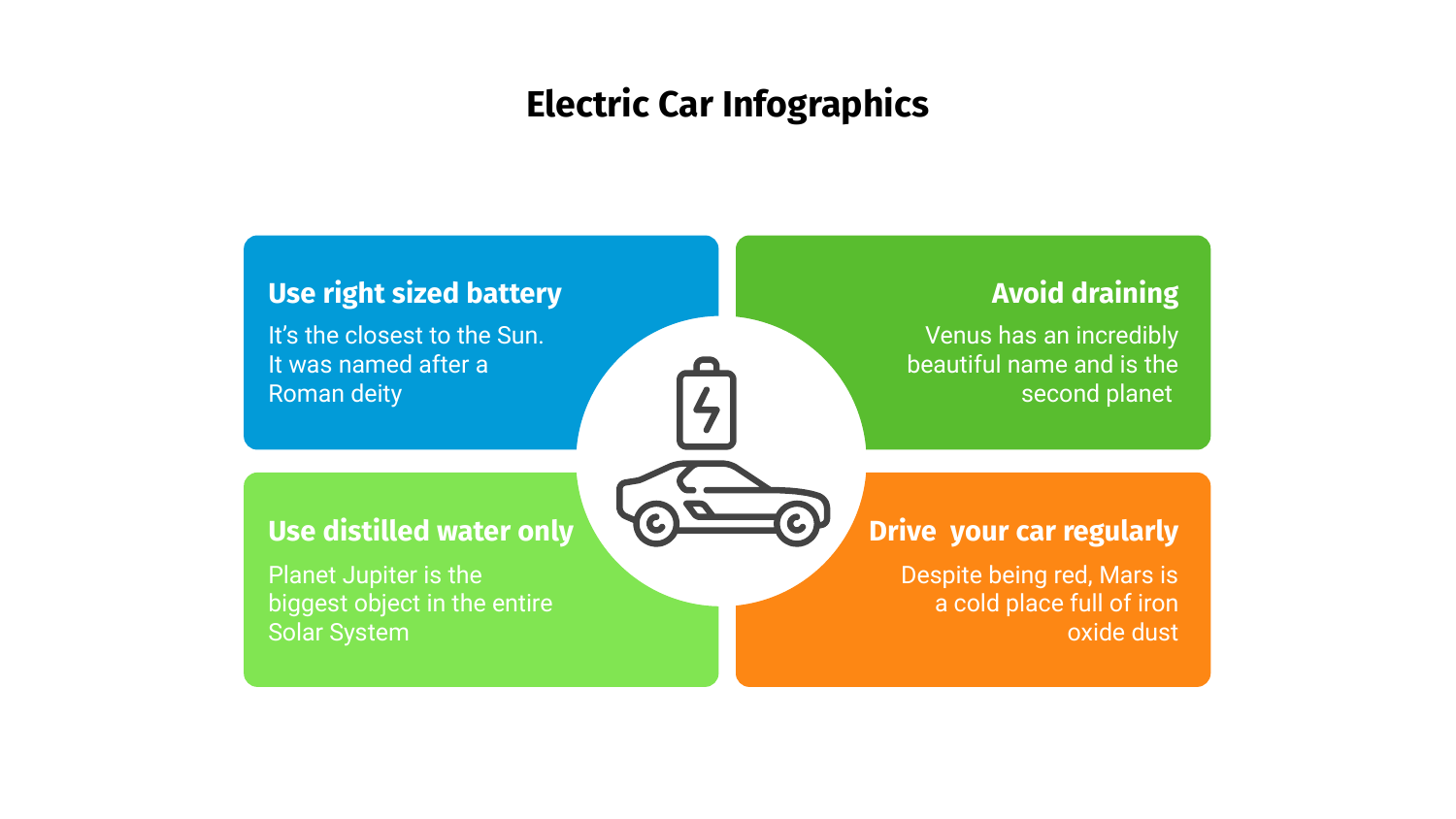

# Electric Car Infographics

Use right sized battery
Avoid draining
It’s the closest to the Sun. It was named after a Roman deity
Venus has an incredibly beautiful name and is the second planet

Use distilled water only
Drive  your car regularly
Planet Jupiter is the biggest object in the entire Solar System
Despite being red, Mars is a cold place full of iron oxide dust